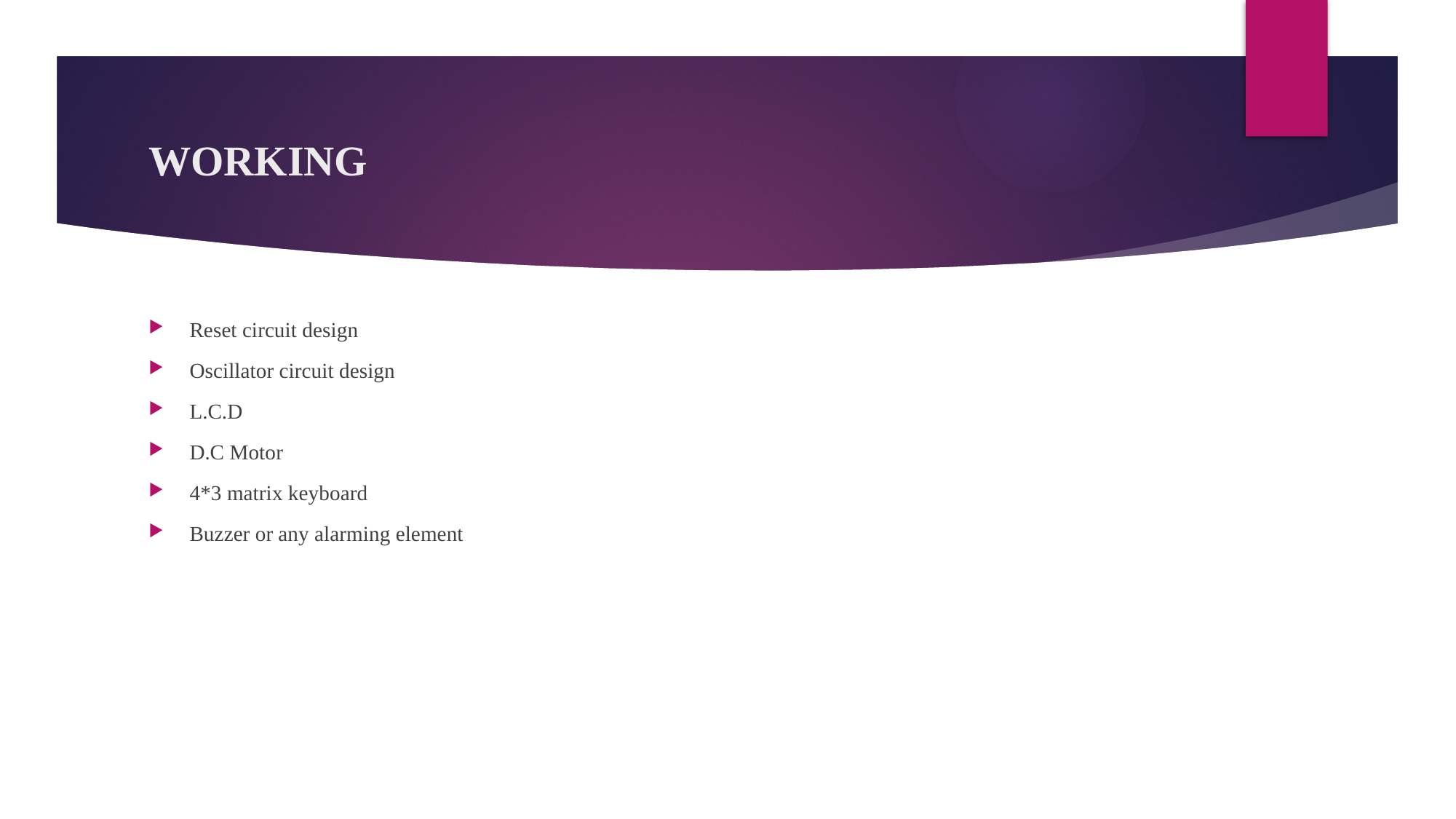

# WORKING
Reset circuit design
Oscillator circuit design
L.C.D
D.C Motor
4*3 matrix keyboard
Buzzer or any alarming element